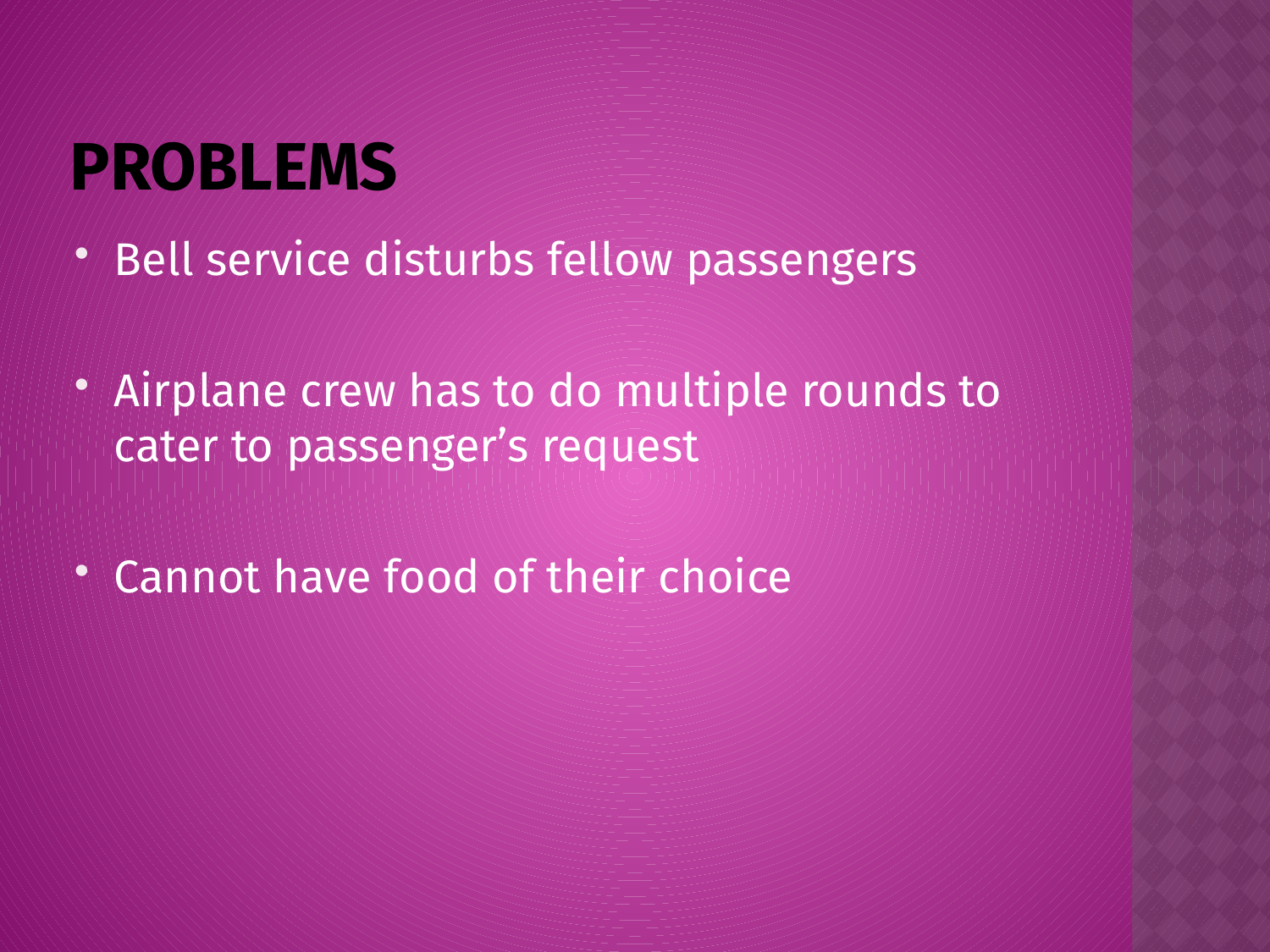

# ProblemS
Bell service disturbs fellow passengers

Airplane crew has to do multiple rounds to cater to passenger’s request

Cannot have food of their choice